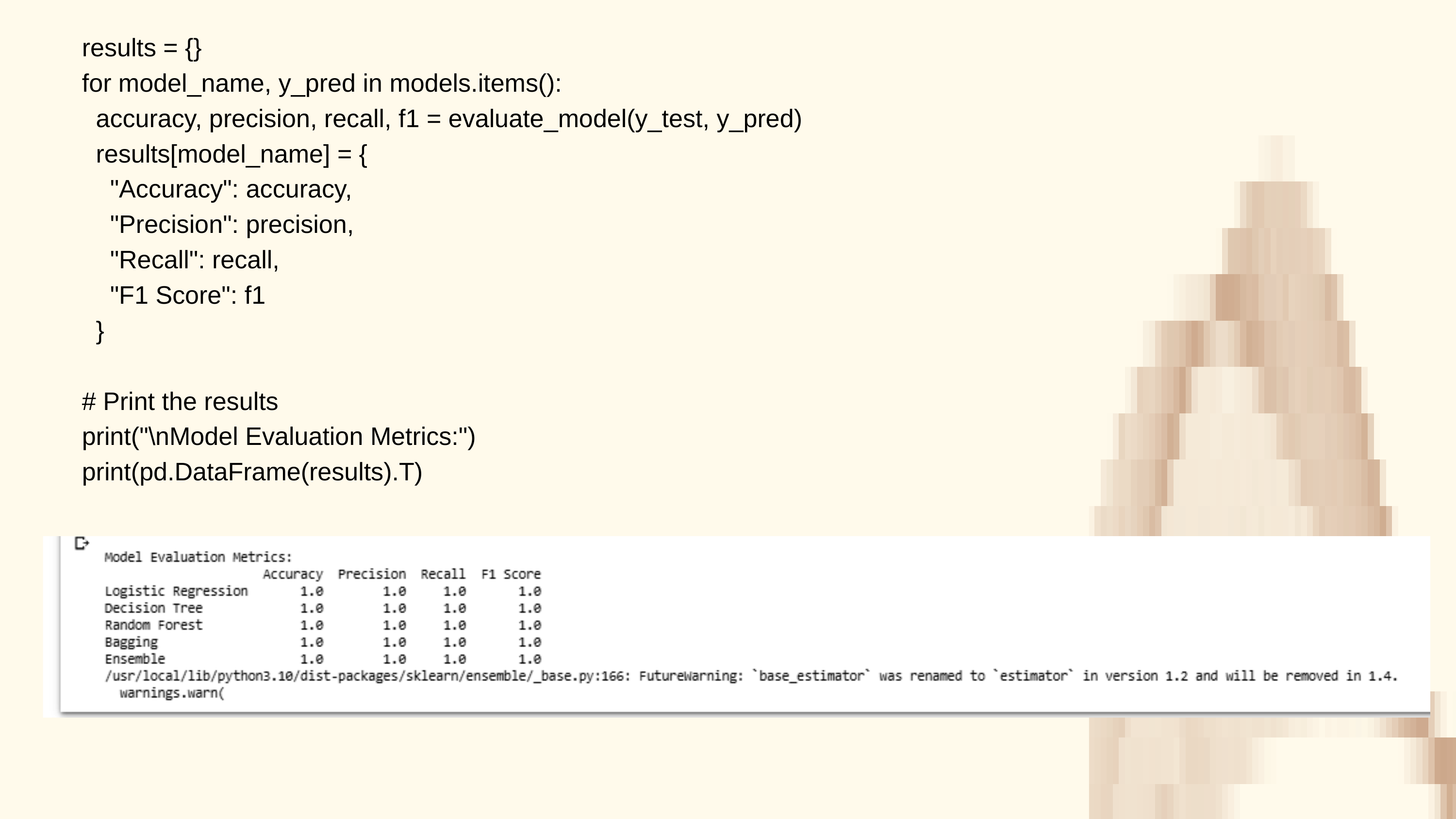

results = {}
for model_name, y_pred in models.items():
  accuracy, precision, recall, f1 = evaluate_model(y_test, y_pred)
  results[model_name] = {
    "Accuracy": accuracy,
    "Precision": precision,
    "Recall": recall,
    "F1 Score": f1
  }

# Print the results
print("\nModel Evaluation Metrics:")
print(pd.DataFrame(results).T)